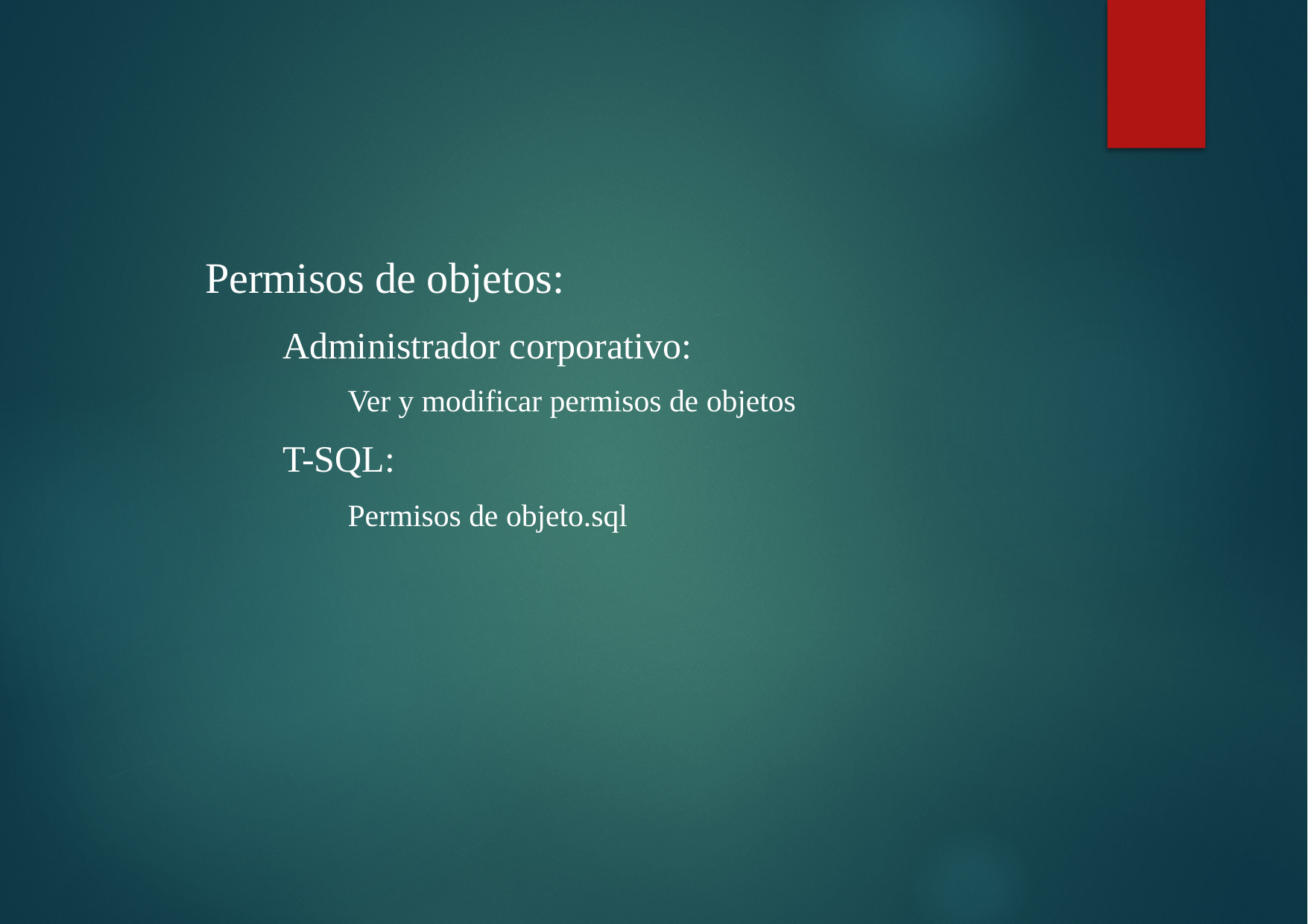

Permisos de objetos:
Administrador corporativo:
Ver y modificar permisos de objetos
T-SQL:
Permisos de objeto.sql